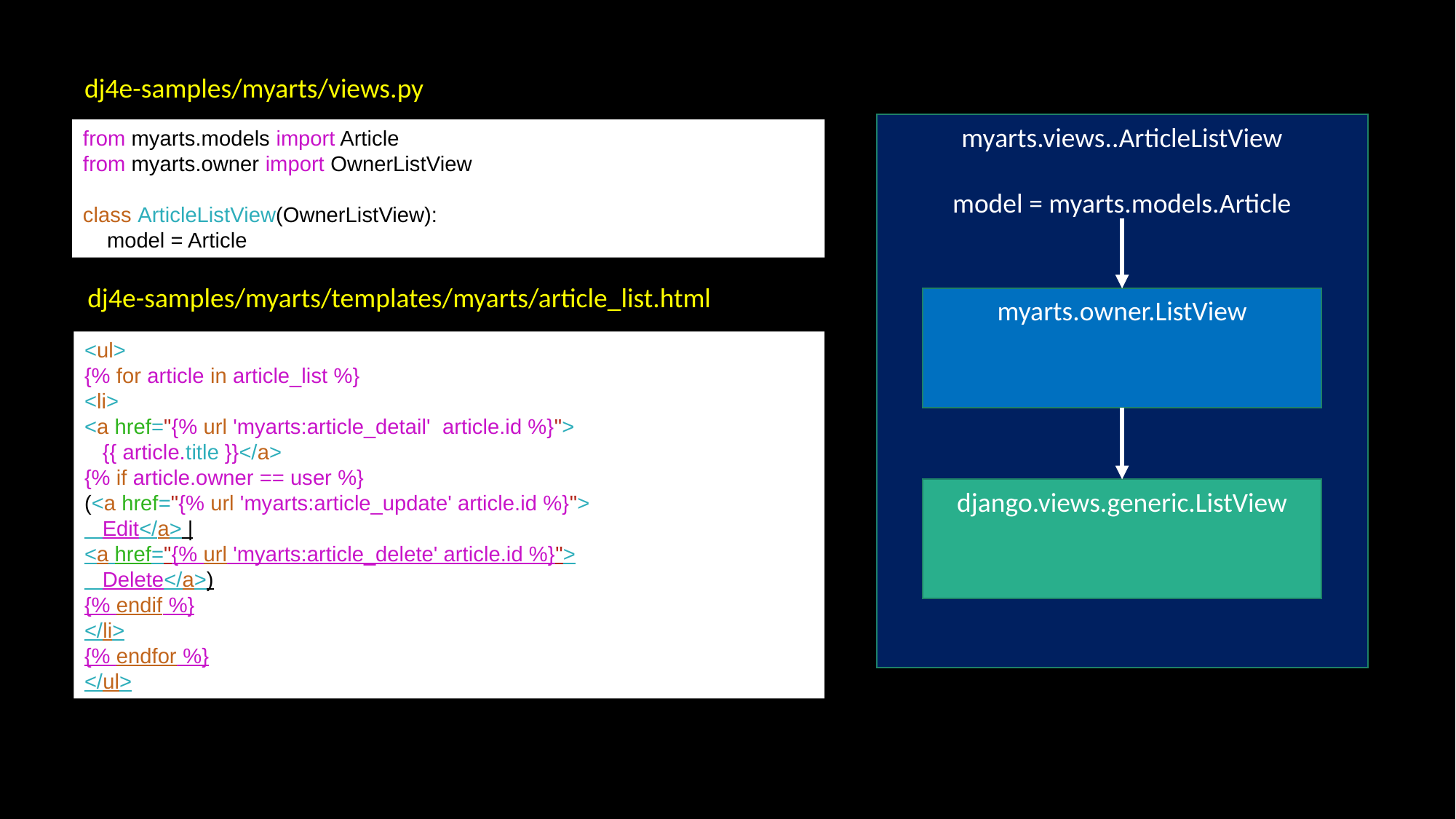

dj4e-samples/myarts/views.py
myarts.views..ArticleListView

model = myarts.models.Article
from myarts.models import Article
from myarts.owner import OwnerListView

class ArticleListView(OwnerListView):
    model = Article
dj4e-samples/myarts/templates/myarts/article_list.html
myarts.owner.ListView
<ul>
{% for article in article_list %}
<li>
<a href="{% url 'myarts:article_detail'  article.id %}">
   {{ article.title }}</a>
{% if article.owner == user %}
(<a href="{% url 'myarts:article_update' article.id %}">
   Edit</a> |
<a href="{% url 'myarts:article_delete' article.id %}">
   Delete</a>)
{% endif %}
</li>
{% endfor %}
</ul>
django.views.generic.ListView